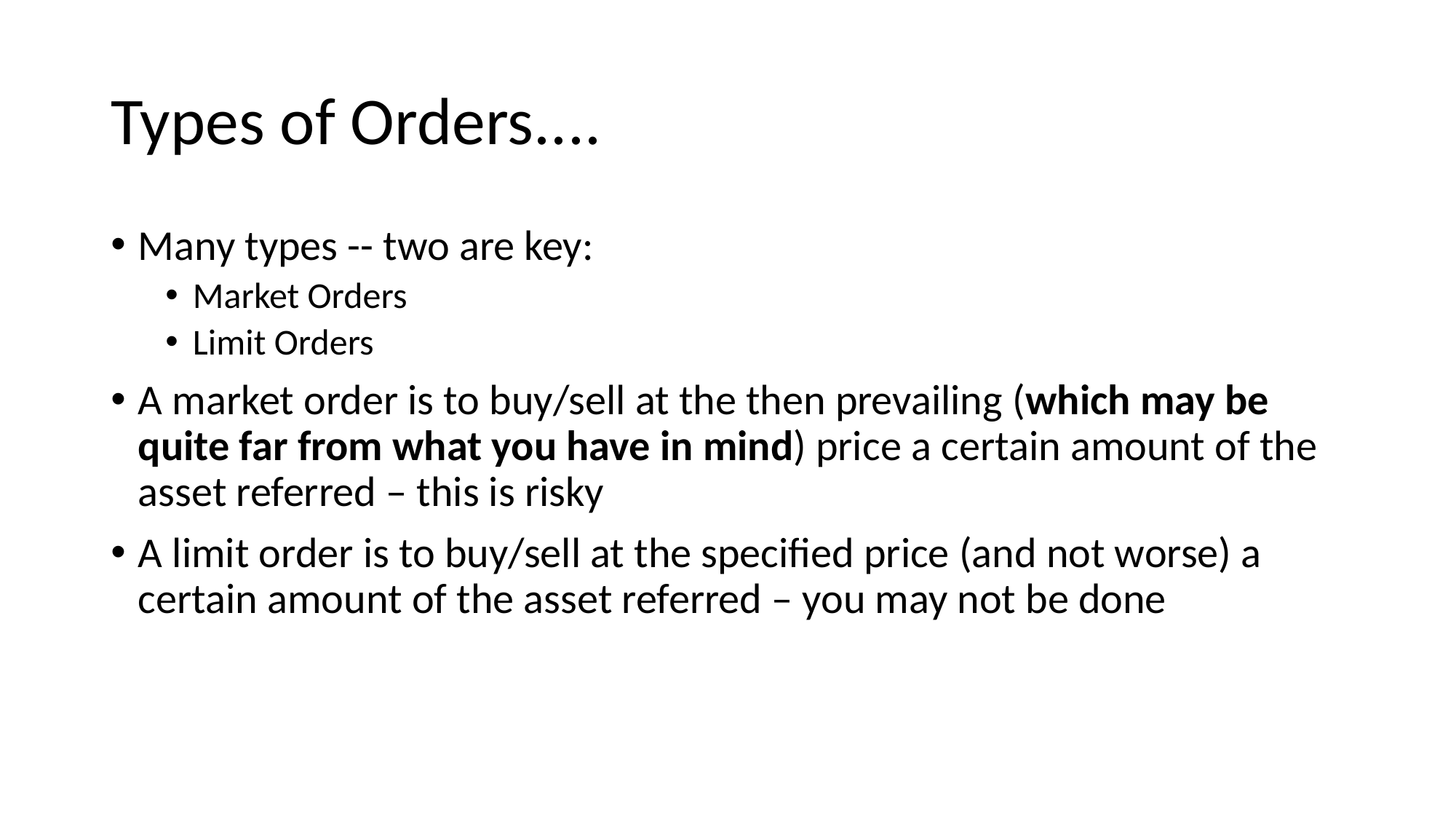

# Types of Orders....
Many types -- two are key:
Market Orders
Limit Orders
A market order is to buy/sell at the then prevailing (which may be quite far from what you have in mind) price a certain amount of the asset referred – this is risky
A limit order is to buy/sell at the specified price (and not worse) a certain amount of the asset referred – you may not be done